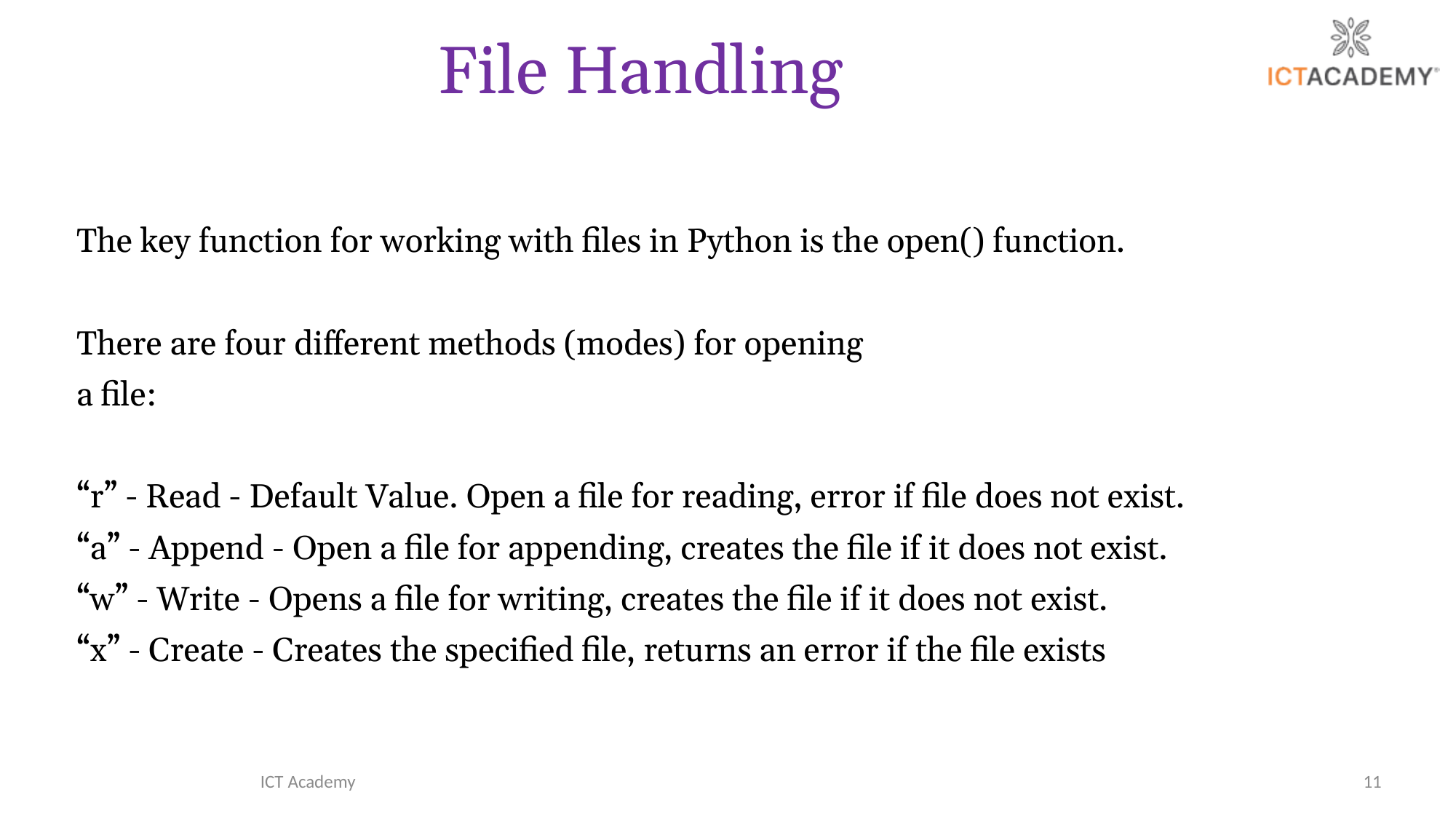

# File Handling
The key function for working with files in Python is the open() function.

There are four different methods (modes) for opening
a file:

“r” - Read - Default Value. Open a file for reading, error if file does not exist.
“a” - Append - Open a file for appending, creates the file if it does not exist.
“w” - Write - Opens a file for writing, creates the file if it does not exist.
“x” - Create - Creates the specified file, returns an error if the file exists
ICT Academy
11